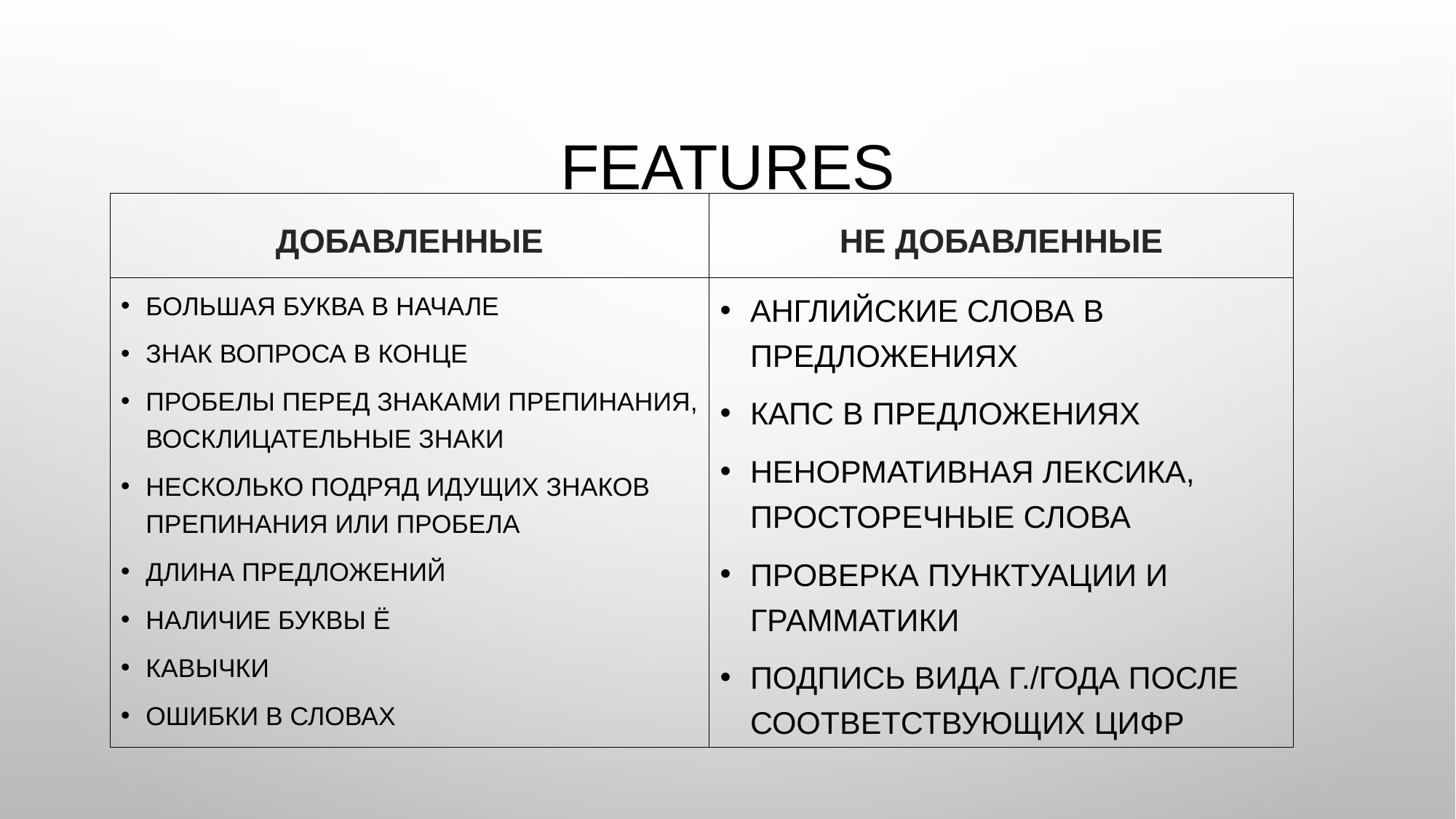

# Features
Добавленные
Не добавленные
Большая буква в начале
Знак вопроса в конце
Пробелы перед знаками препинания, восклицательные знаки
Несколько подряд идущих знаков препинания или пробела
Длина предложений
Наличие буквы ё
Кавычки
Ошибки в словах

Английские слова в предложениях
Капс в предложениях
Ненормативная лексика, просторечные слова
Проверка пунктуации и грамматики
Подпись вида г./года после соответствующих цифр